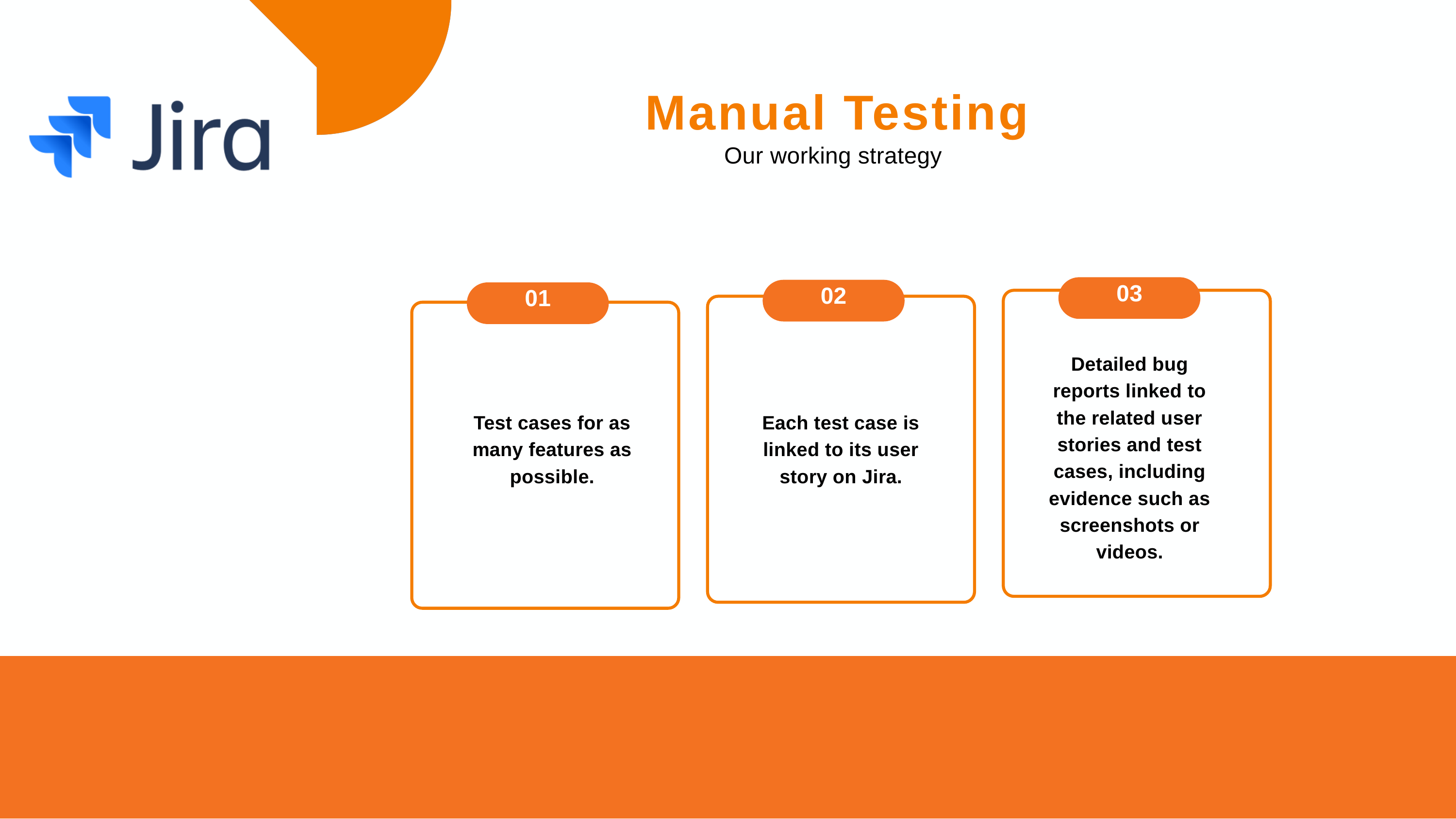

Manual Testing

Our working strategy

03

02

01

Detailed bug reports linked to the related user stories and test cases, including evidence such as screenshots or videos.
Test cases for as many features as possible.
Each test case is linked to its user story on Jira.